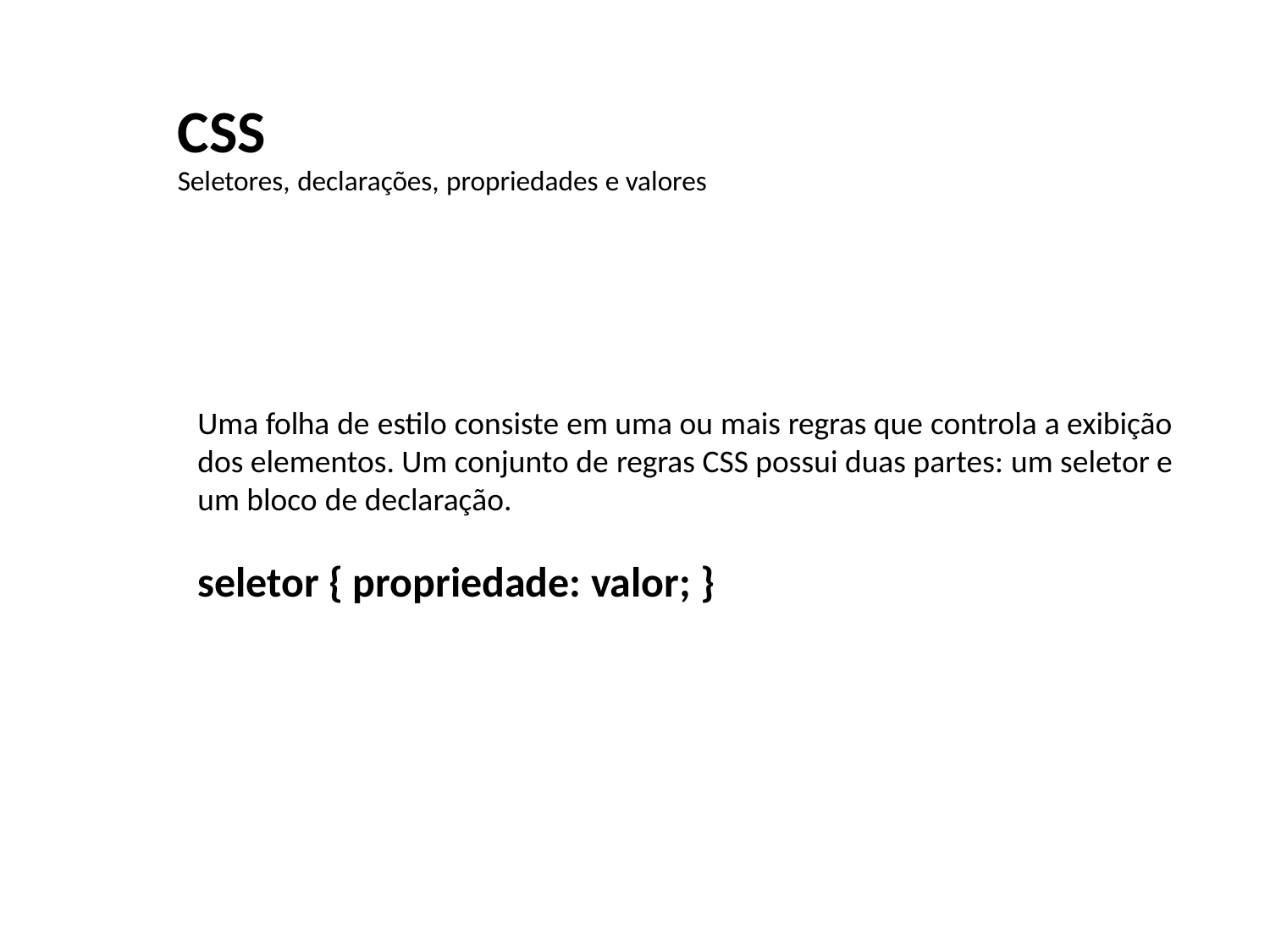

CSS
Seletores, declarações, propriedades e valores
Uma folha de estilo consiste em uma ou mais regras que controla a exibição
dos elementos. Um conjunto de regras CSS possui duas partes: um seletor e
um bloco de declaração.
seletor { propriedade: valor; }